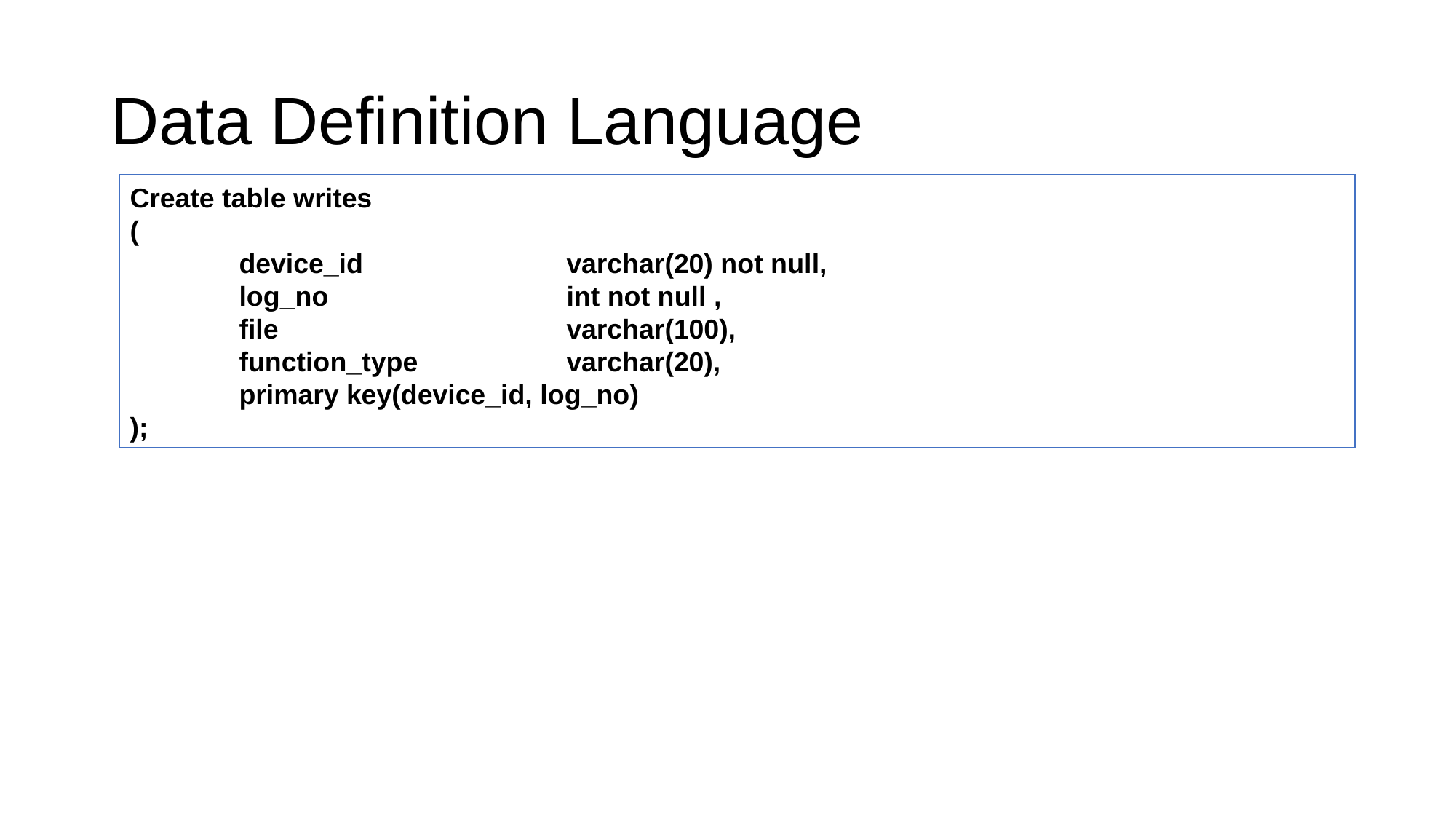

# Data Definition Language
Create table writes
(
	device_id		varchar(20) not null,
	log_no			int not null ,
	file			varchar(100),
	function_type		varchar(20),
	primary key(device_id, log_no)
);